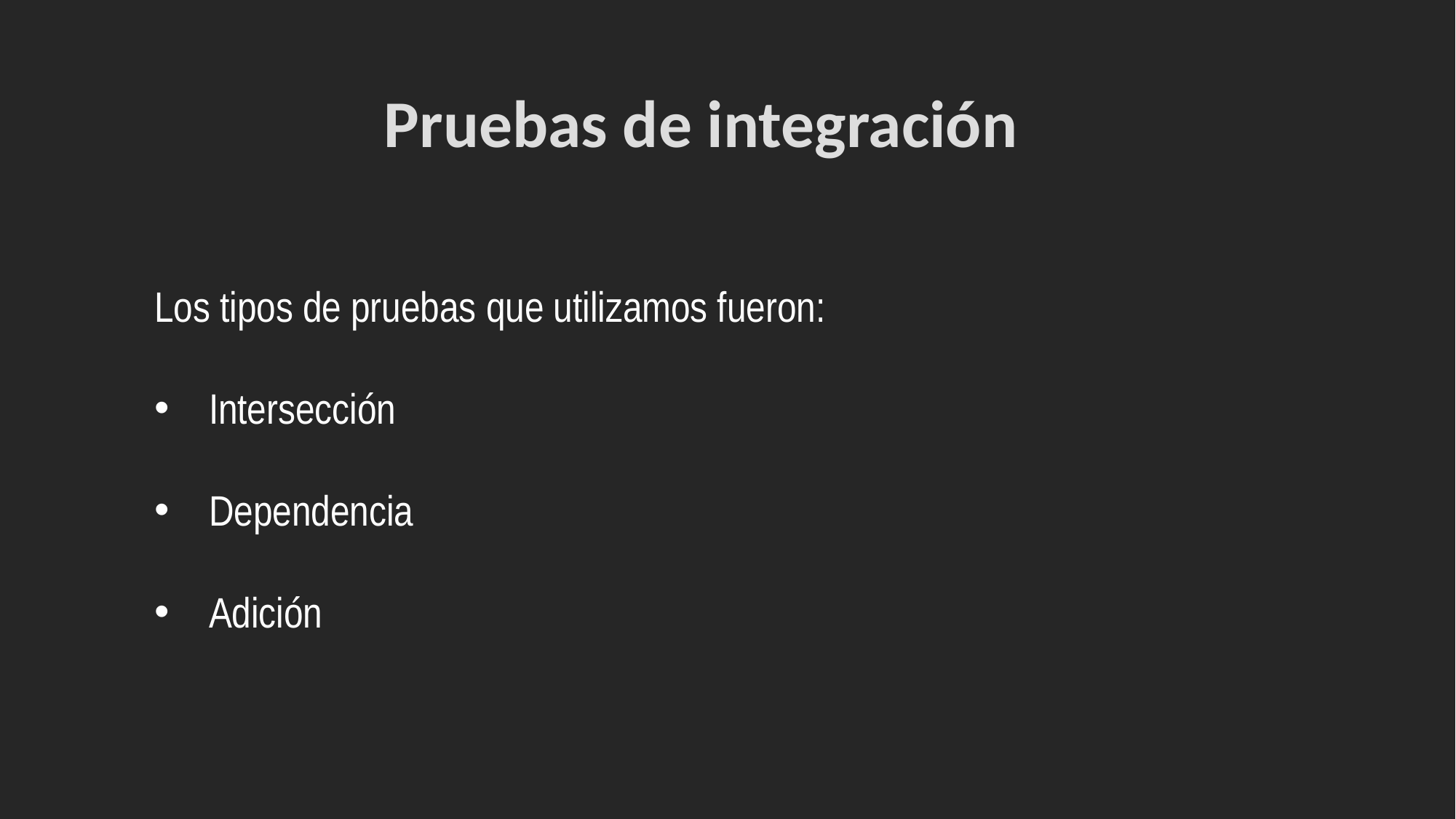

# Pruebas de integración
Los tipos de pruebas que utilizamos fueron:

Intersección

Dependencia

Adición